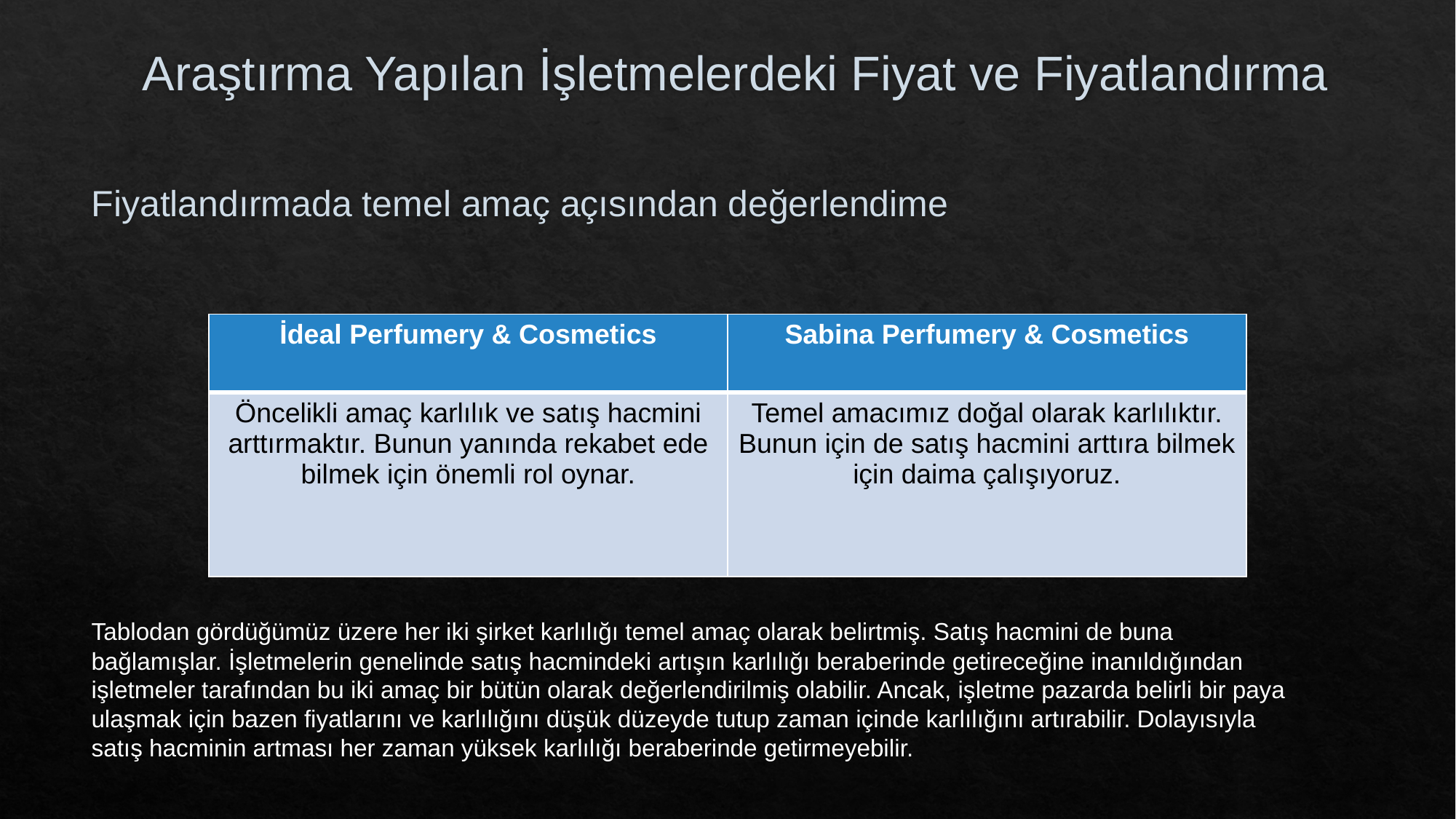

# Araştırma Yapılan İşletmelerdeki Fiyat ve Fiyatlandırma
Fiyatlandırmada temel amaç açısından değerlendime
| İdeal Perfumery & Cosmetics | Sabina Perfumery & Cosmetics |
| --- | --- |
| Öncelikli amaç karlılık ve satış hacmini arttırmaktır. Bunun yanında rekabet ede bilmek için önemli rol oynar. | Temel amacımız doğal olarak karlılıktır. Bunun için de satış hacmini arttıra bilmek için daima çalışıyoruz. |
Tablodan gördüğümüz üzere her iki şirket karlılığı temel amaç olarak belirtmiş. Satış hacmini de buna bağlamışlar. İşletmelerin genelinde satış hacmindeki artışın karlılığı beraberinde getireceğine inanıldığından işletmeler tarafından bu iki amaç bir bütün olarak değerlendirilmiş olabilir. Ancak, işletme pazarda belirli bir paya ulaşmak için bazen fiyatlarını ve karlılığını düşük düzeyde tutup zaman içinde karlılığını artırabilir. Dolayısıyla satış hacminin artması her zaman yüksek karlılığı beraberinde getirmeyebilir.